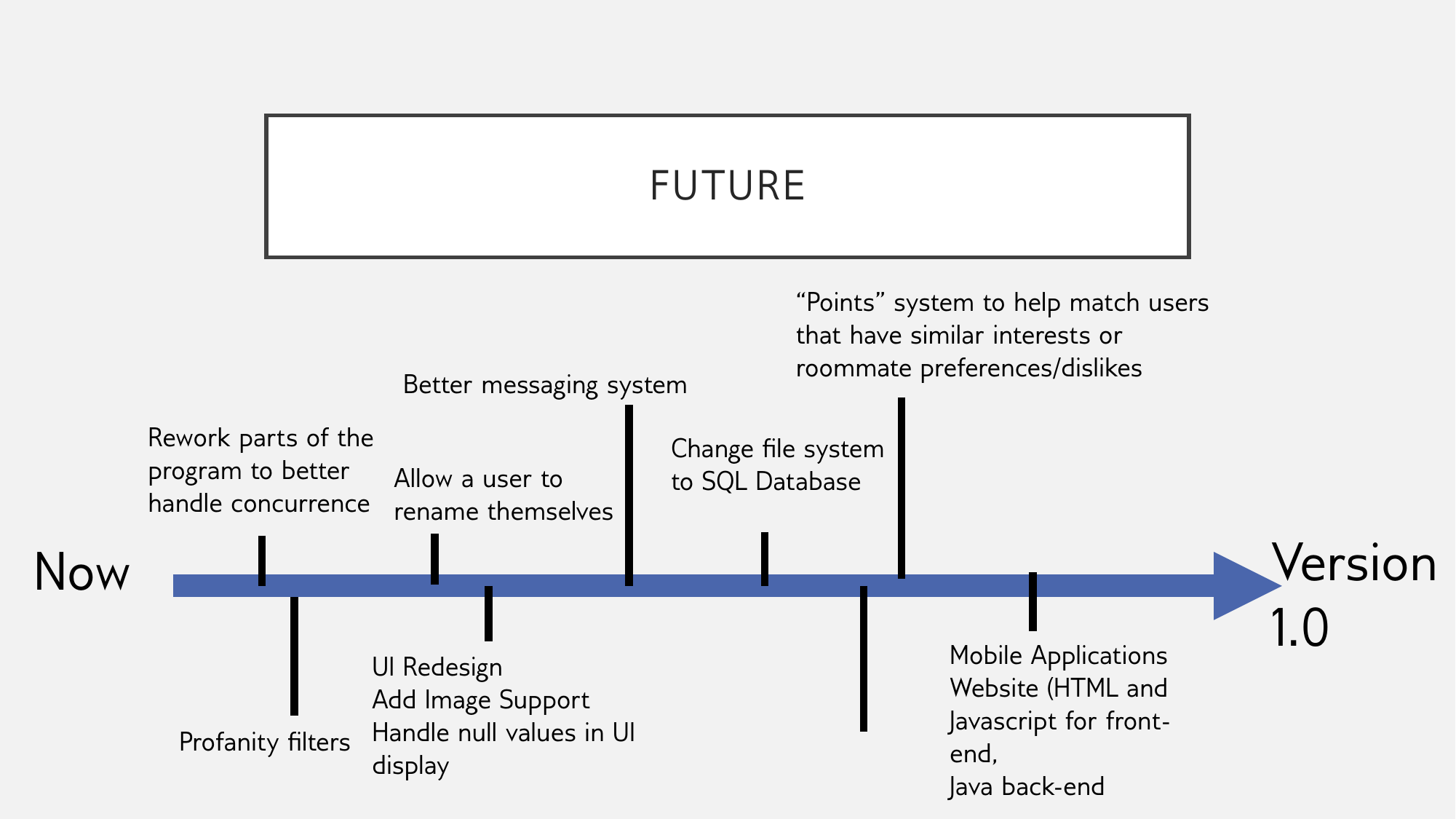

# Future
“Points” system to help match users that have similar interests or roommate preferences/dislikes
Better messaging system
Rework parts of the program to better handle concurrence
Change file system to SQL Database
Allow a user to rename themselves
Version 1.0
Now
Mobile Applications
Website (HTML and Javascript for front-end,
Java back-end
UI Redesign
Add Image Support
Handle null values in UI display
Profanity filters